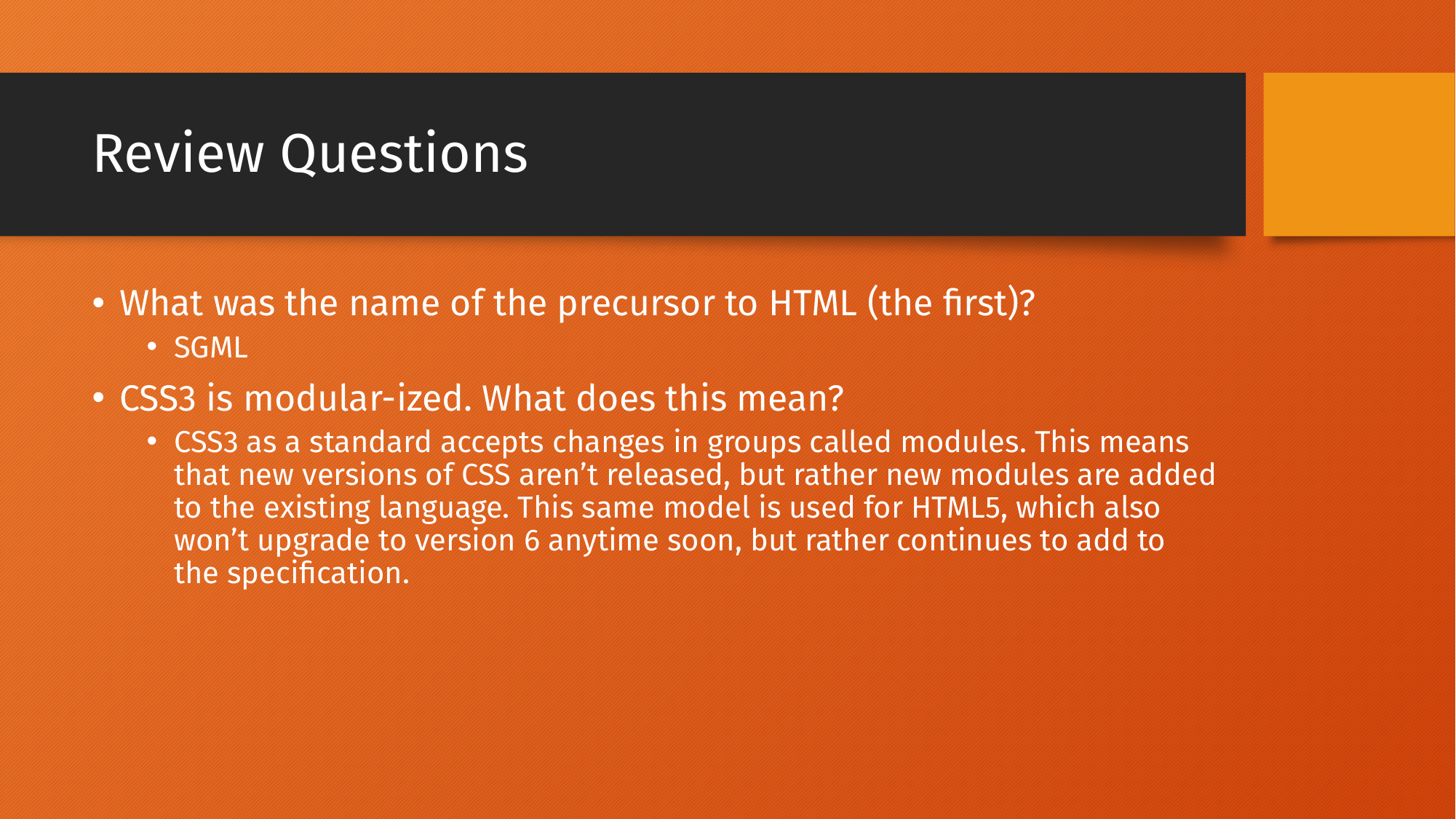

# Review Questions
What was the name of the precursor to HTML (the first)?
SGML
CSS3 is modular-ized. What does this mean?
CSS3 as a standard accepts changes in groups called modules. This means that new versions of CSS aren’t released, but rather new modules are added to the existing language. This same model is used for HTML5, which also won’t upgrade to version 6 anytime soon, but rather continues to add to the specification.